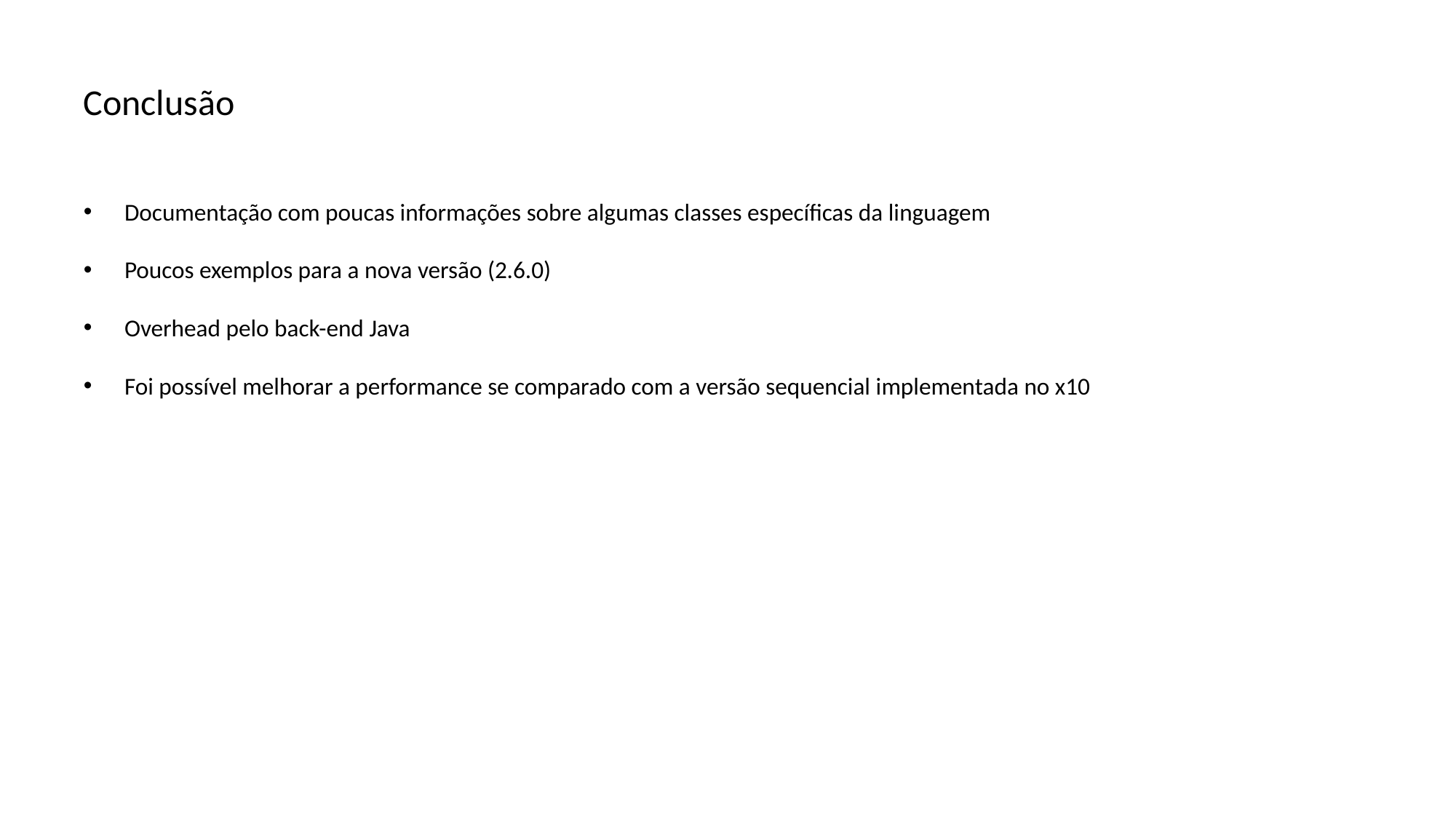

Conclusão
Documentação com poucas informações sobre algumas classes específicas da linguagem

Poucos exemplos para a nova versão (2.6.0)

Overhead pelo back-end Java

Foi possível melhorar a performance se comparado com a versão sequencial implementada no x10